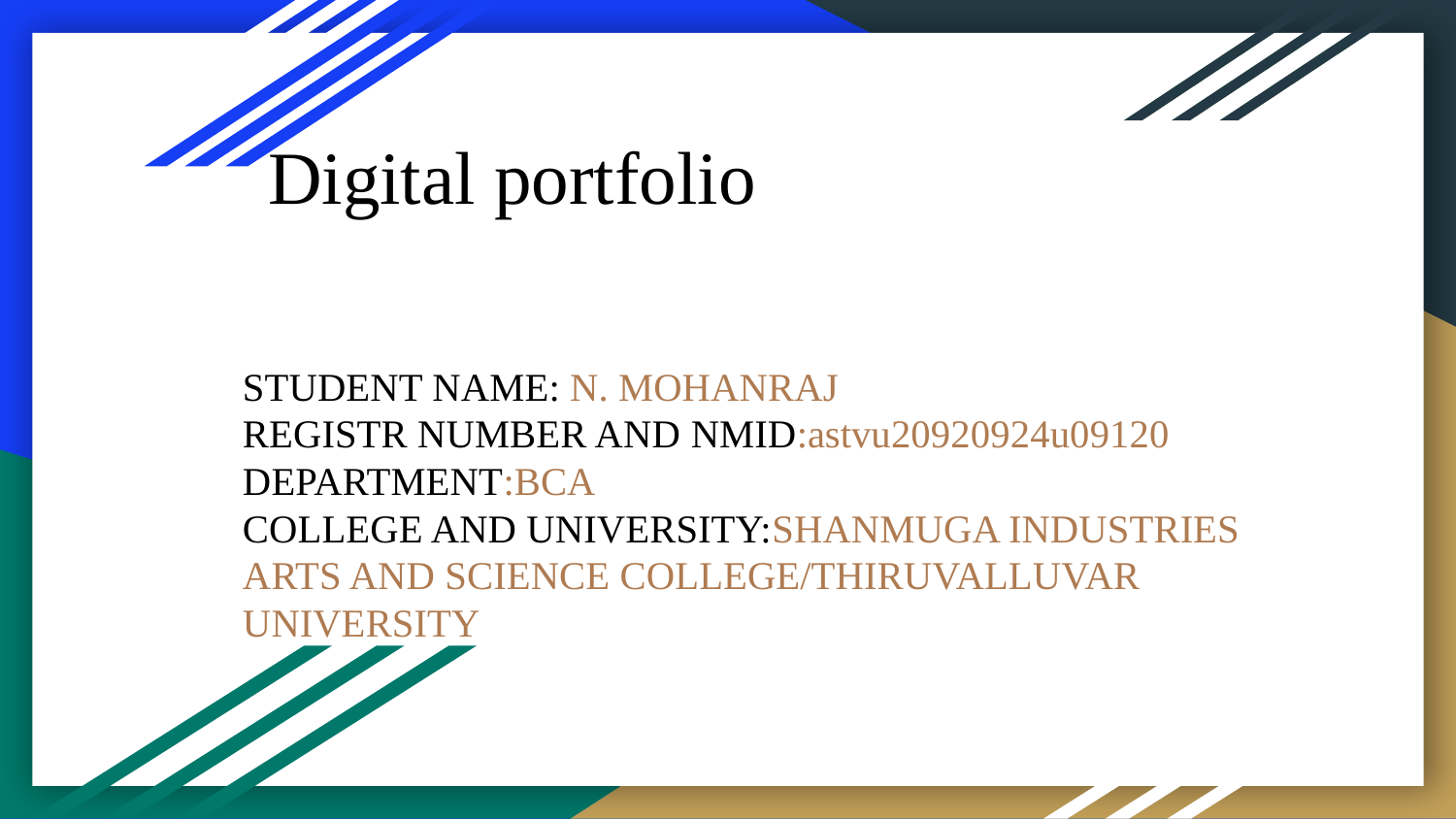

# Digital portfolio

STUDENT NAME: N. MOHANRAJ
REGISTR NUMBER AND NMID:astvu20920924u09120
DEPARTMENT:BCA
COLLEGE AND UNIVERSITY:SHANMUGA INDUSTRIES ARTS AND SCIENCE COLLEGE/THIRUVALLUVAR UNIVERSITY